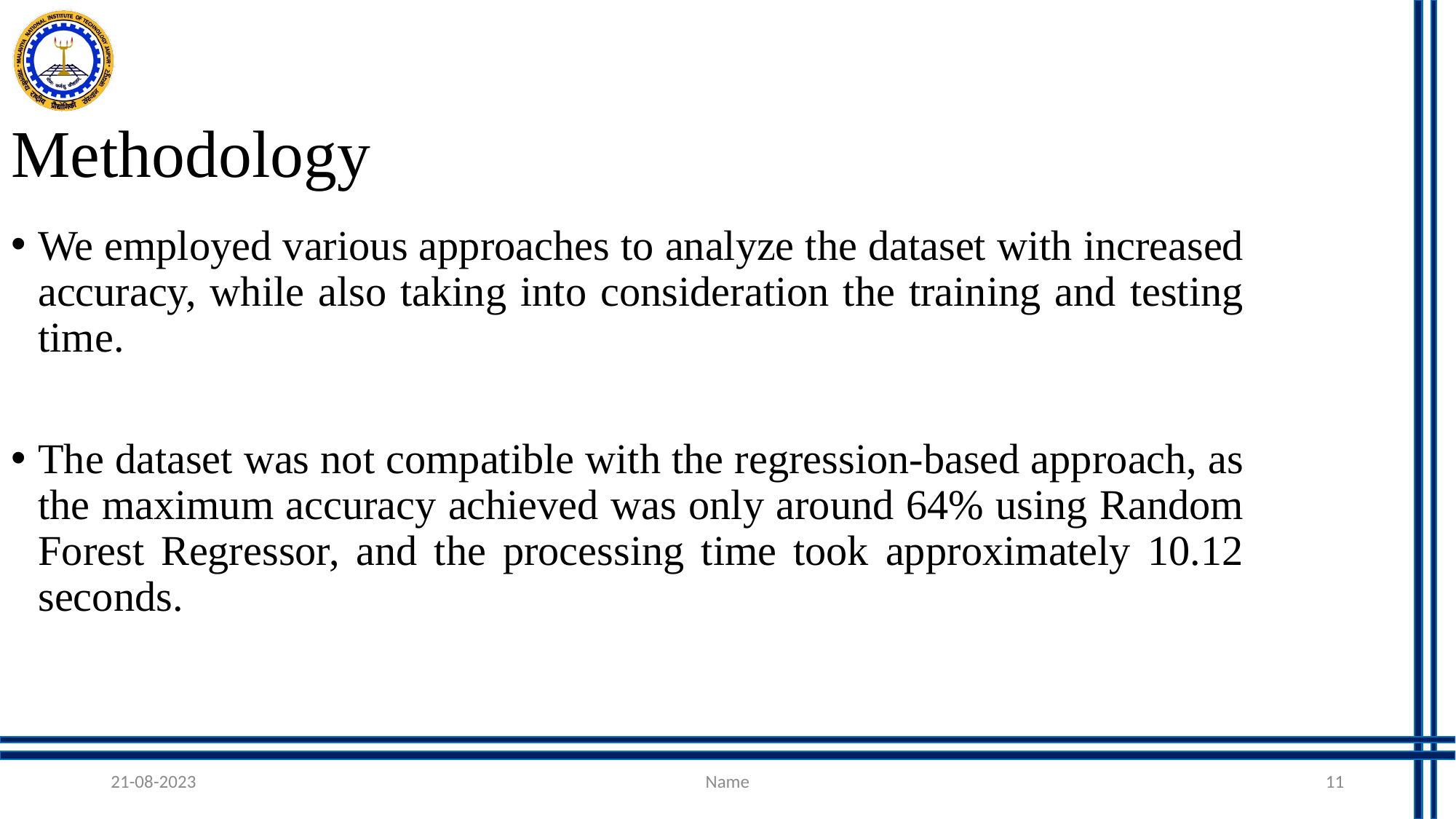

Methodology
We employed various approaches to analyze the dataset with increased accuracy, while also taking into consideration the training and testing time.

The dataset was not compatible with the regression-based approach, as the maximum accuracy achieved was only around 64% using Random Forest Regressor, and the processing time took approximately 10.12 seconds.
21-08-2023
Name
11